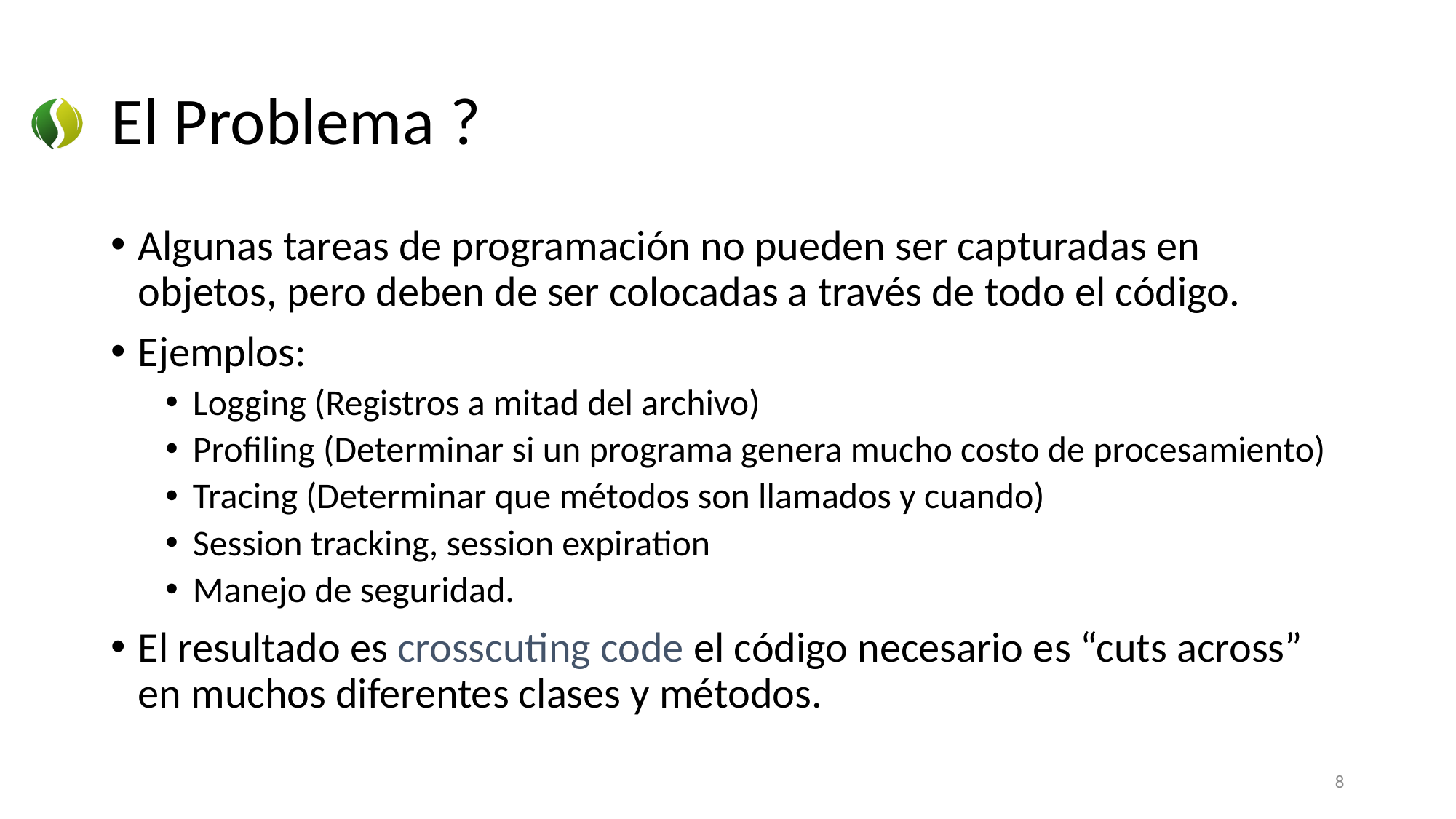

# El Problema ?
Algunas tareas de programación no pueden ser capturadas en objetos, pero deben de ser colocadas a través de todo el código.
Ejemplos:
Logging (Registros a mitad del archivo)
Profiling (Determinar si un programa genera mucho costo de procesamiento)
Tracing (Determinar que métodos son llamados y cuando)
Session tracking, session expiration
Manejo de seguridad.
El resultado es crosscuting code el código necesario es “cuts across” en muchos diferentes clases y métodos.
8